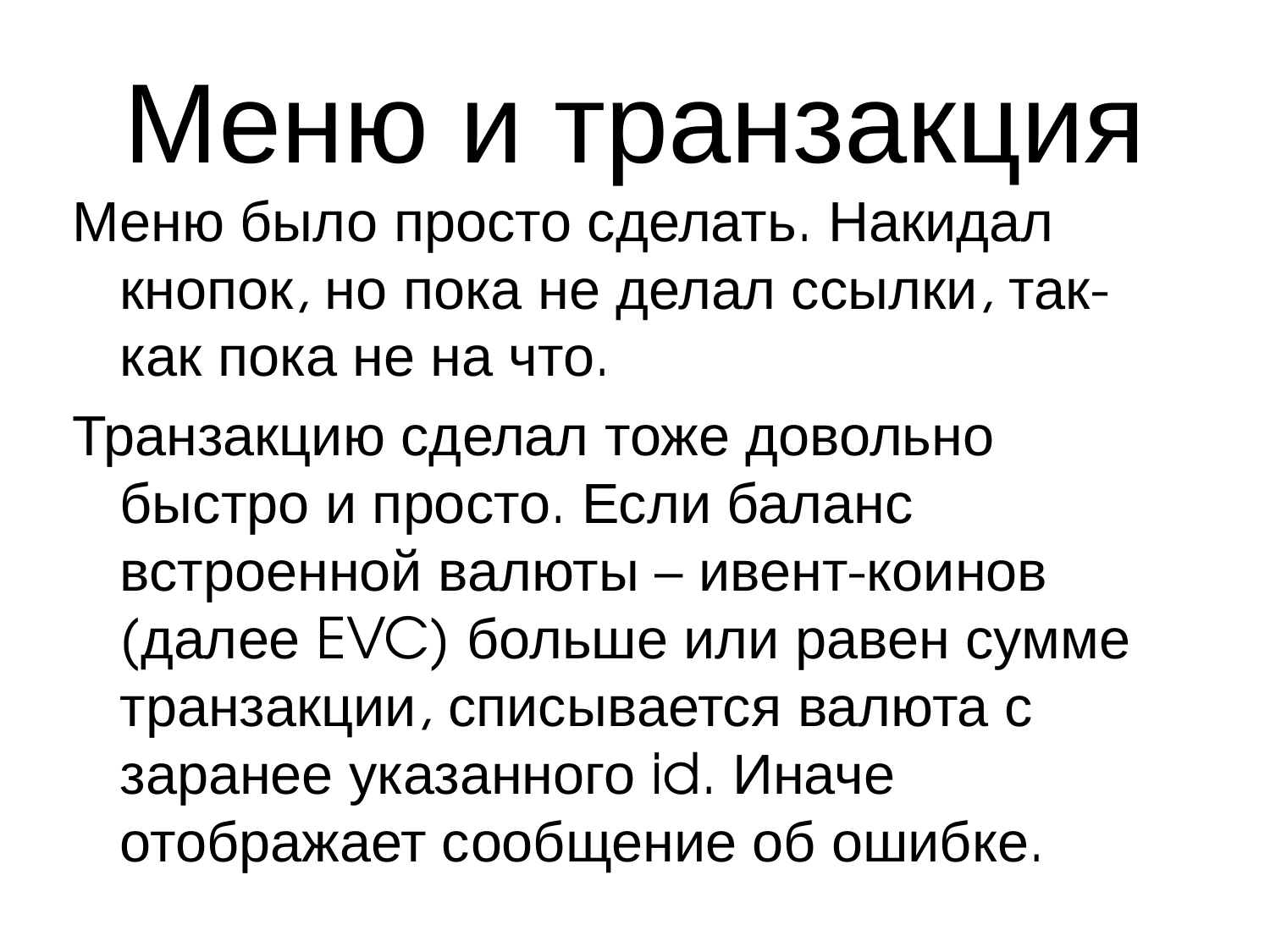

# Меню и транзакция
Меню было просто сделать. Накидал кнопок, но пока не делал ссылки, так-как пока не на что.
Транзакцию сделал тоже довольно быстро и просто. Если баланс встроенной валюты – ивент-коинов (далее EVC) больше или равен сумме транзакции, списывается валюта с заранее указанного id. Иначе отображает сообщение об ошибке.